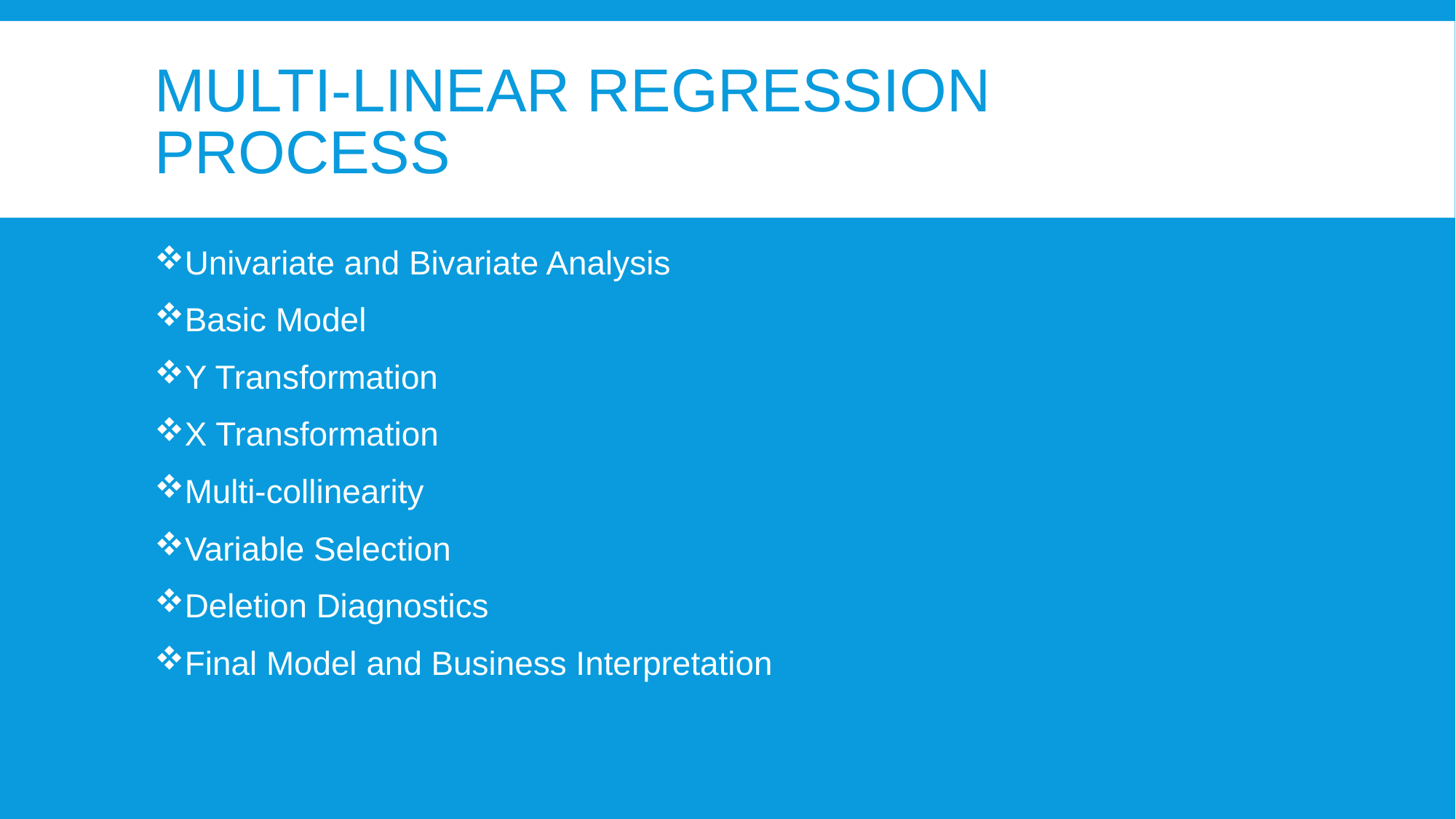

# MultI-LINEAR Regression PROCESS
Univariate and Bivariate Analysis
Basic Model
Y Transformation
X Transformation
Multi-collinearity
Variable Selection
Deletion Diagnostics
Final Model and Business Interpretation